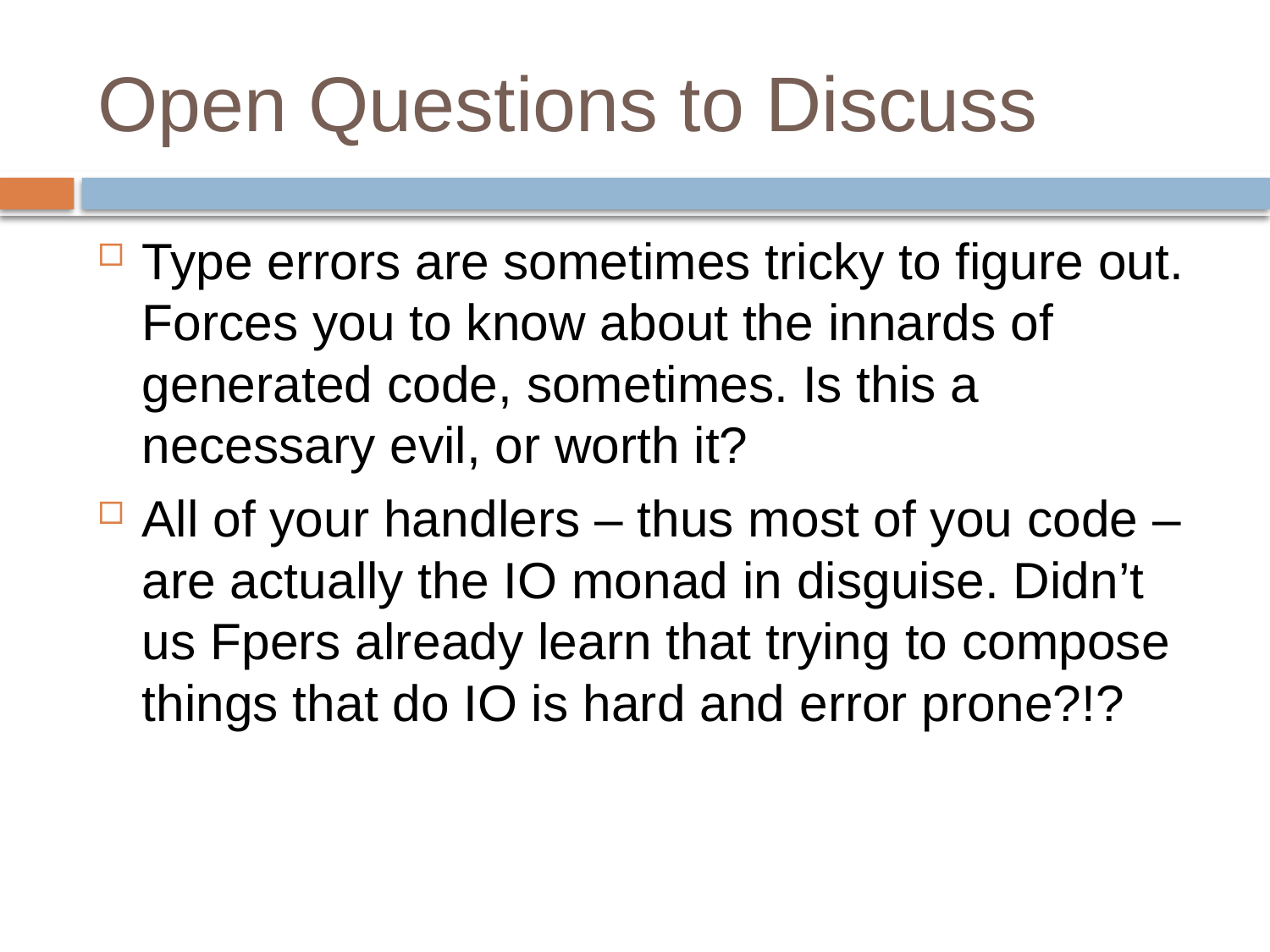

# Open Questions to Discuss
Type errors are sometimes tricky to figure out. Forces you to know about the innards of generated code, sometimes. Is this a necessary evil, or worth it?
All of your handlers – thus most of you code – are actually the IO monad in disguise. Didn’t us Fpers already learn that trying to compose things that do IO is hard and error prone?!?